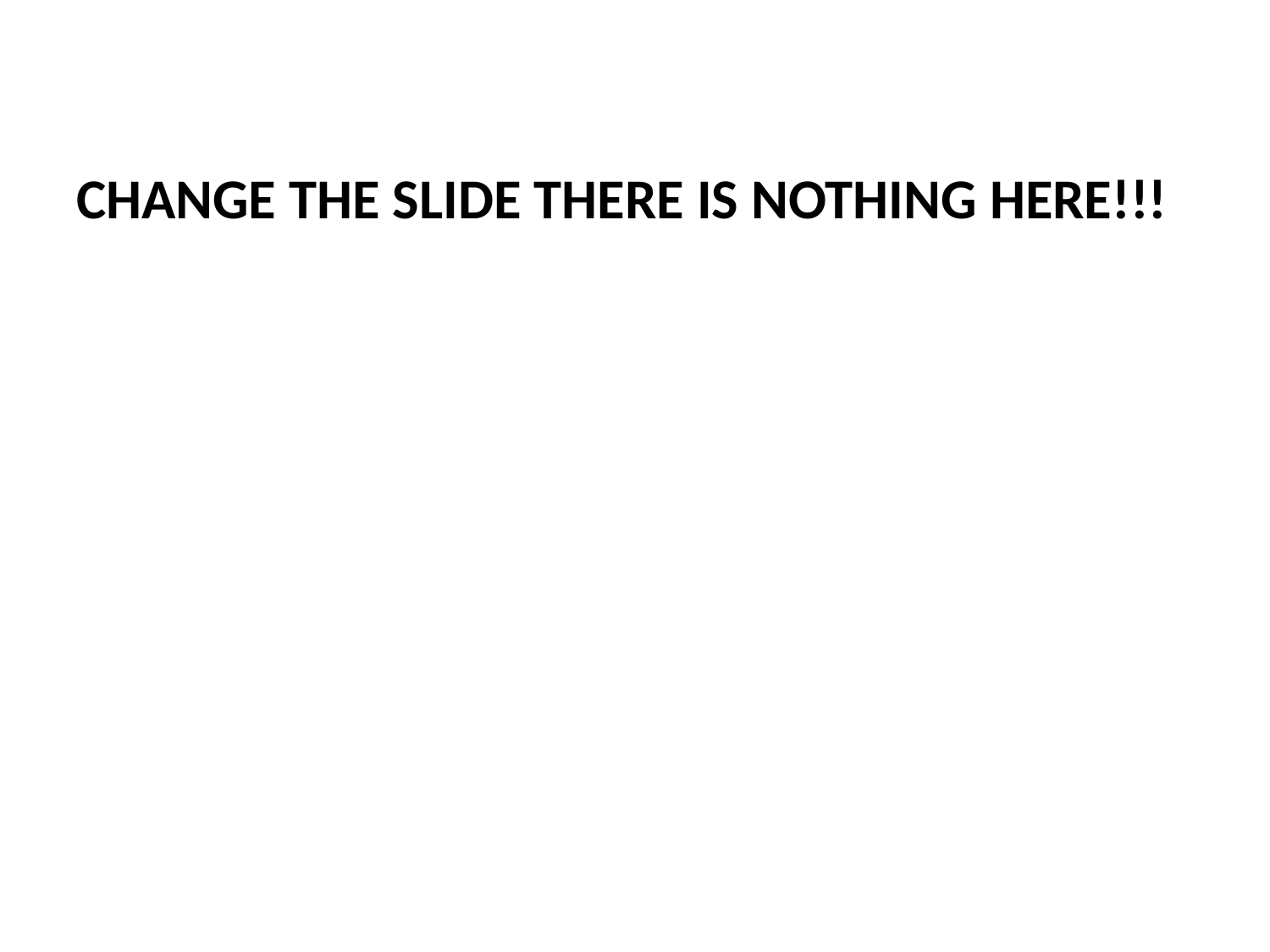

CHANGE THE SLIDE THERE IS NOTHING HERE!!!